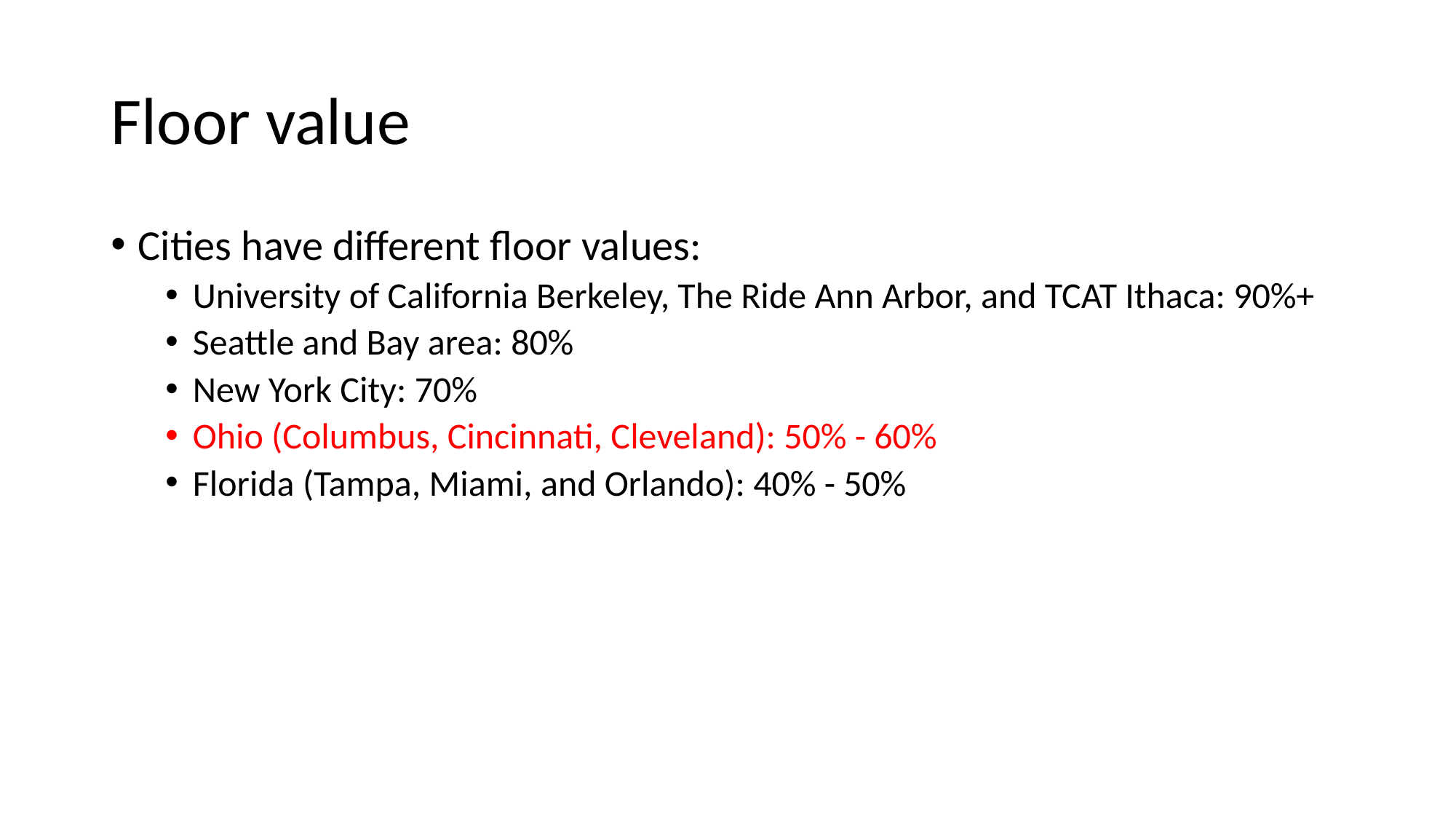

# Floor value
Cities have different floor values:
University of California Berkeley, The Ride Ann Arbor, and TCAT Ithaca: 90%+
Seattle and Bay area: 80%
New York City: 70%
Ohio (Columbus, Cincinnati, Cleveland): 50% - 60%
Florida (Tampa, Miami, and Orlando): 40% - 50%